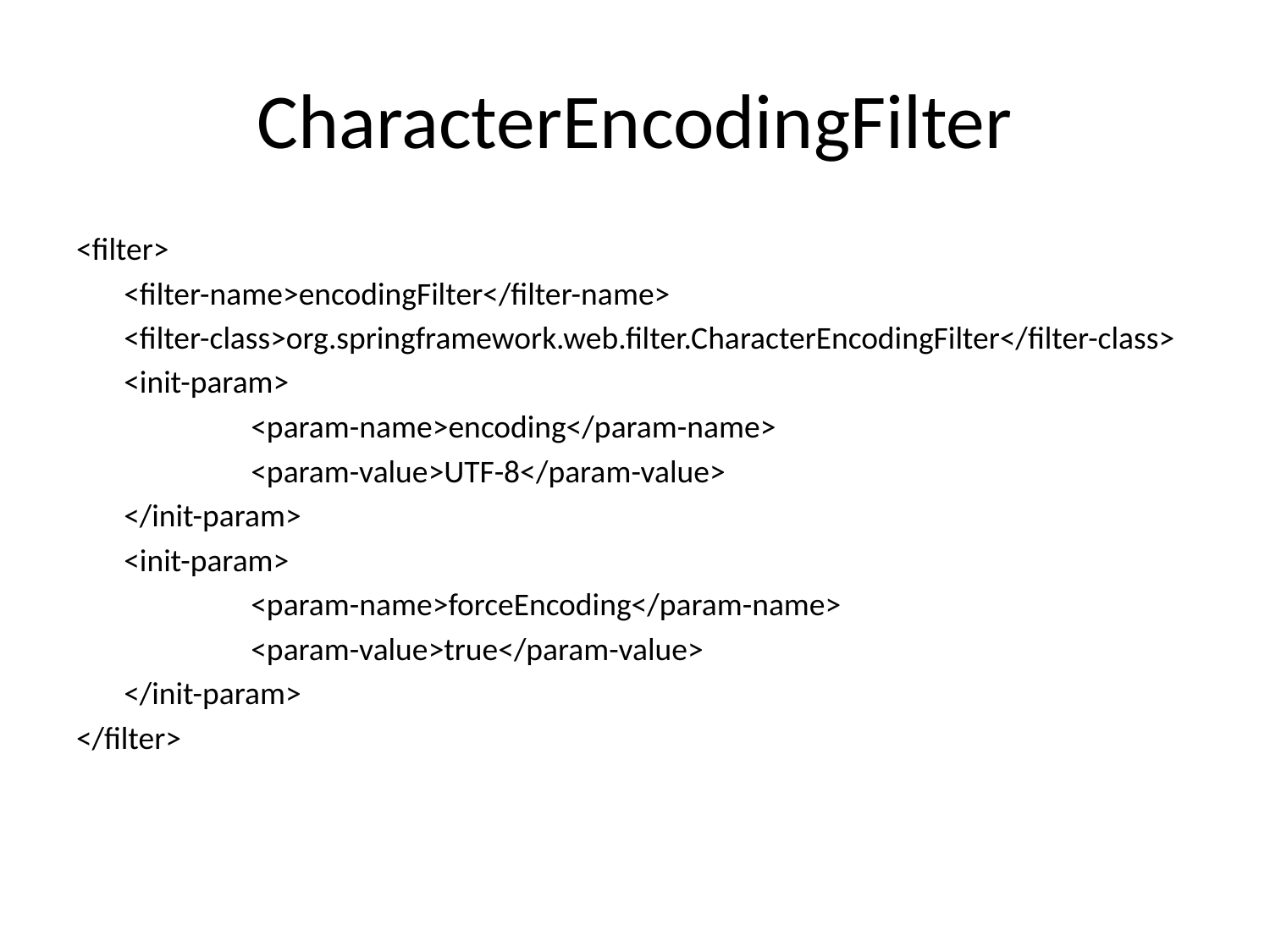

# CharacterEncodingFilter
<filter>
	<filter-name>encodingFilter</filter-name>
	<filter-class>org.springframework.web.filter.CharacterEncodingFilter</filter-class>
	<init-param>
		<param-name>encoding</param-name>
		<param-value>UTF-8</param-value>
	</init-param>
	<init-param>
		<param-name>forceEncoding</param-name>
		<param-value>true</param-value>
	</init-param>
</filter>